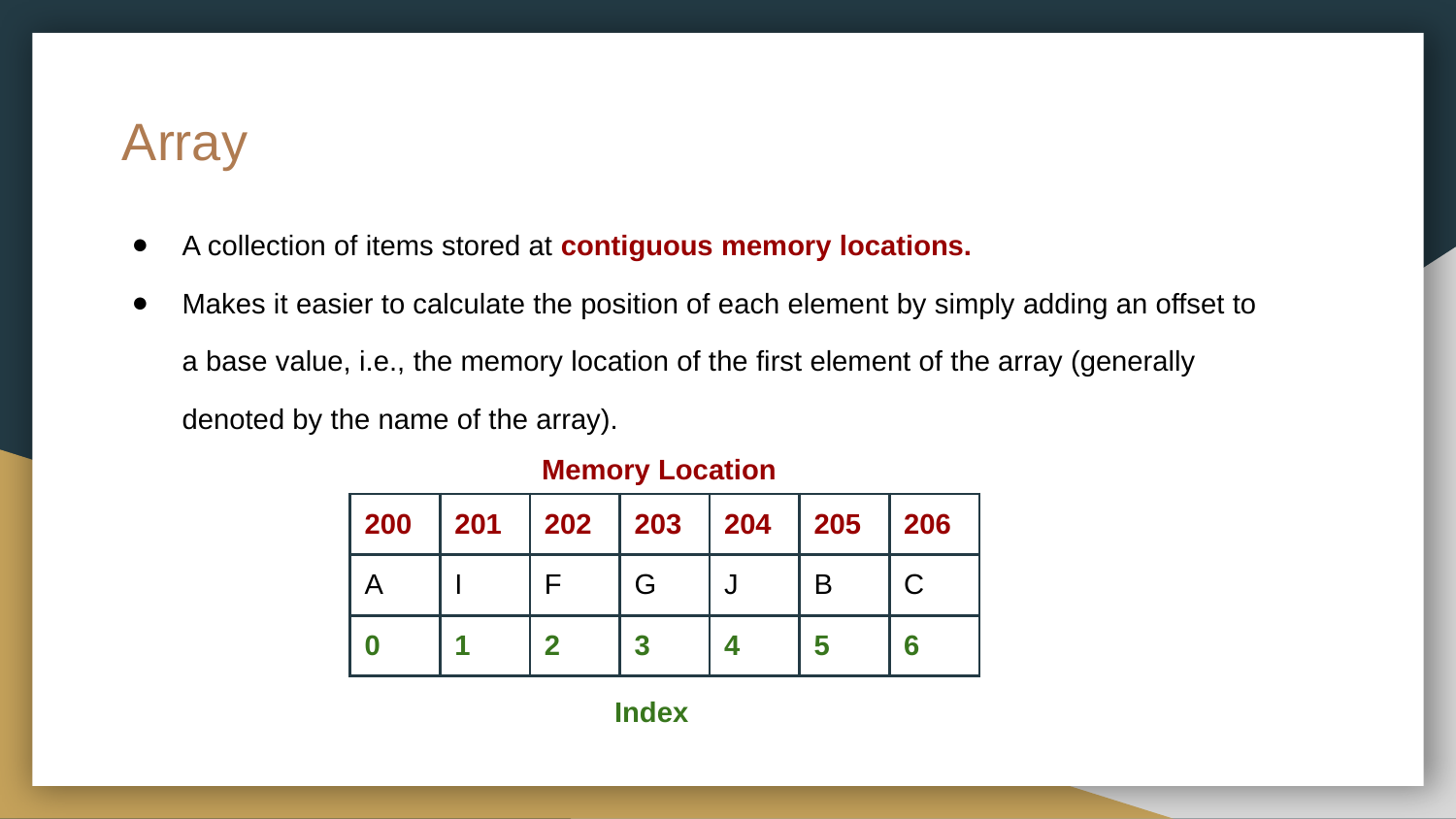

Array
A collection of items stored at contiguous memory locations.
Makes it easier to calculate the position of each element by simply adding an offset to a base value, i.e., the memory location of the first element of the array (generally denoted by the name of the array).
Memory Location
| 200 | 201 | 202 | 203 | 204 | 205 | 206 |
| --- | --- | --- | --- | --- | --- | --- |
| A | I | F | G | J | B | C |
| --- | --- | --- | --- | --- | --- | --- |
| 0 | 1 | 2 | 3 | 4 | 5 | 6 |
| --- | --- | --- | --- | --- | --- | --- |
Index